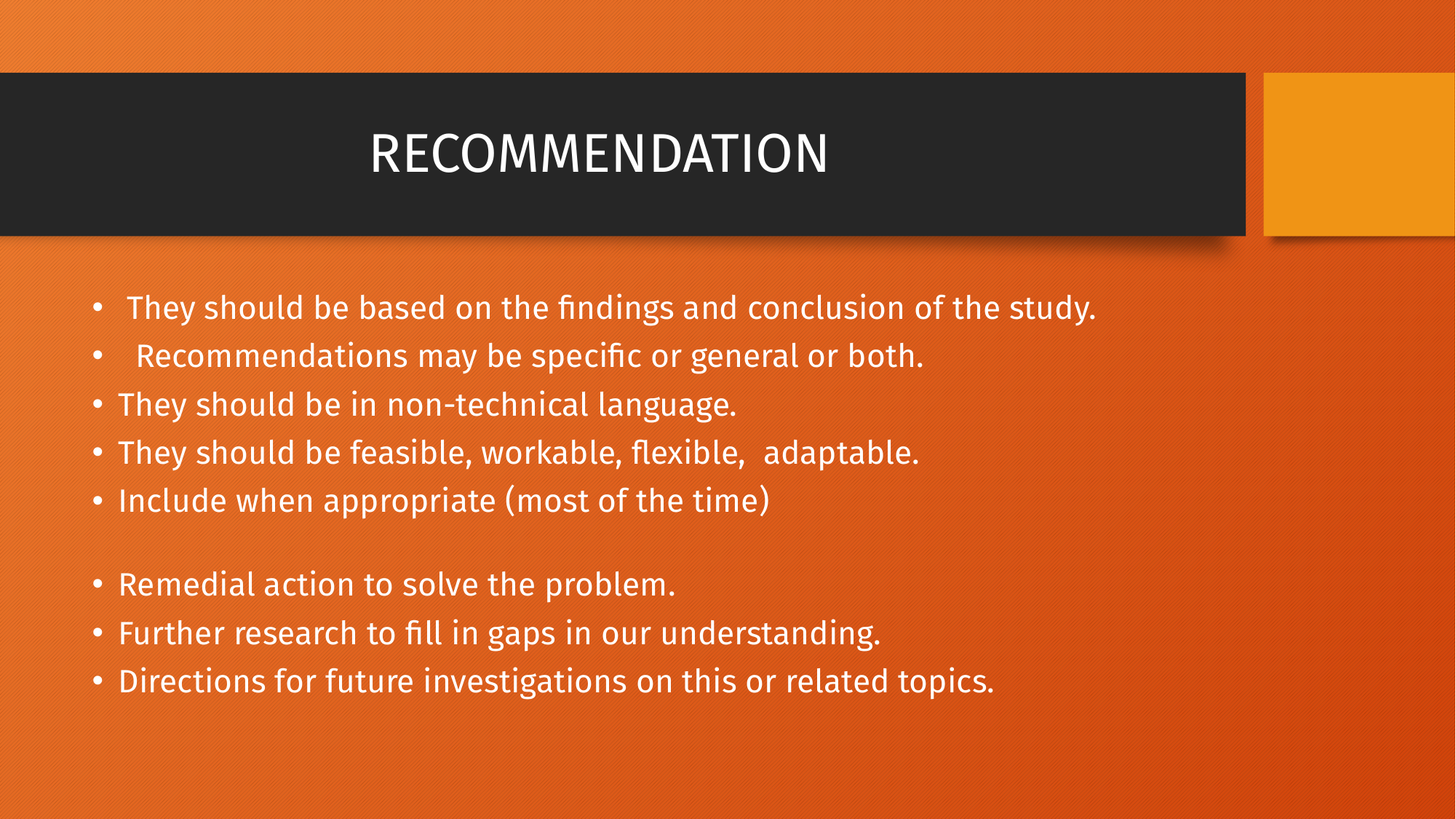

# RECOMMENDATION

 They should be based on the findings and conclusion of the study.
  Recommendations may be specific or general or both.
They should be in non-technical language.
They should be feasible, workable, flexible,  adaptable.
Include when appropriate (most of the time)
Remedial action to solve the problem.
Further research to fill in gaps in our understanding.
Directions for future investigations on this or related topics.